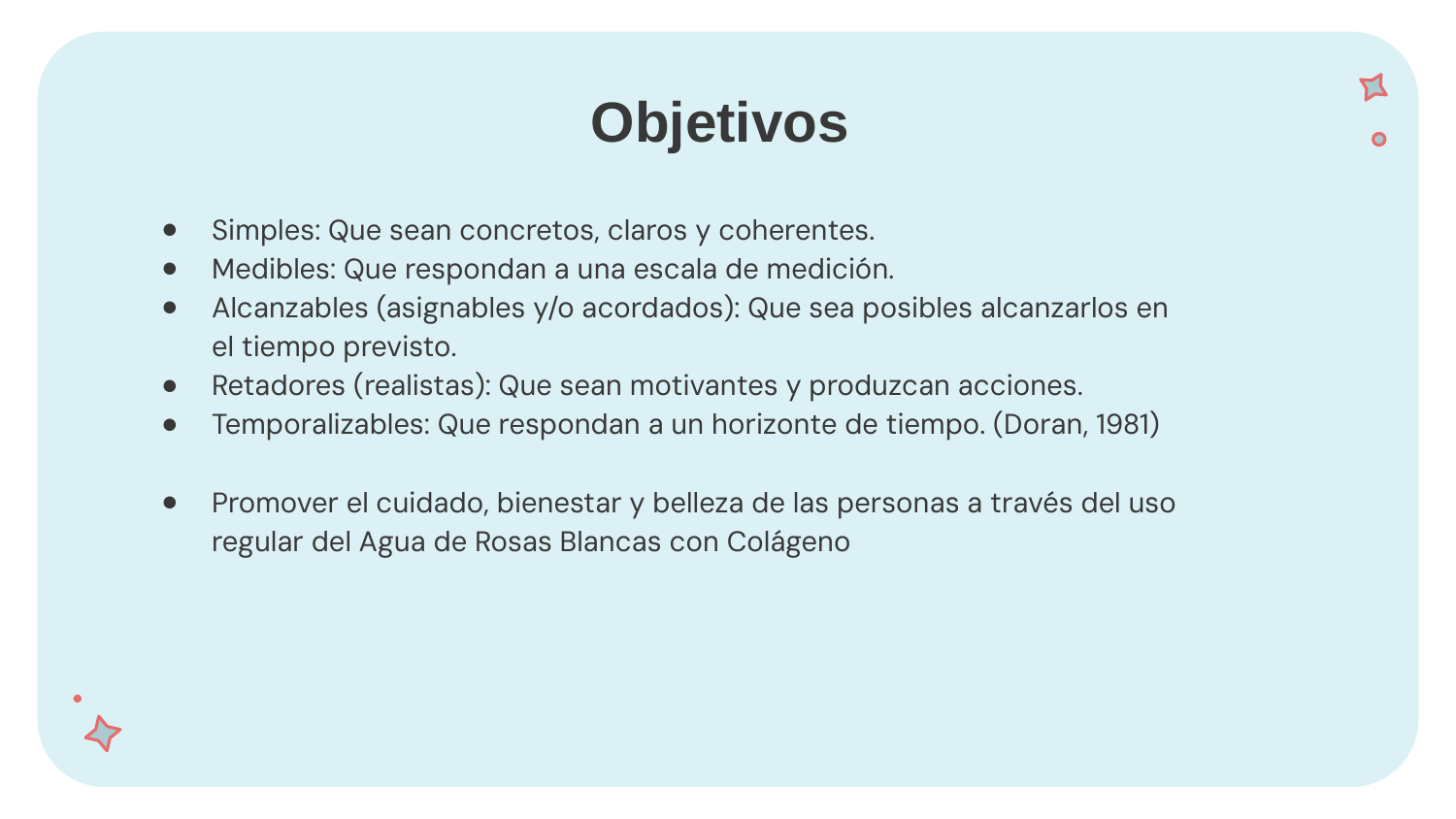

# Objetivos

Simples: Que sean concretos, claros y coherentes.
Medibles: Que respondan a una escala de medición.
Alcanzables (asignables y/o acordados): Que sea posibles alcanzarlos en el tiempo previsto.
Retadores (realistas): Que sean motivantes y produzcan acciones.
Temporalizables: Que respondan a un horizonte de tiempo. (Doran, 1981)

Promover el cuidado, bienestar y belleza de las personas a través del uso regular del Agua de Rosas Blancas con Colágeno